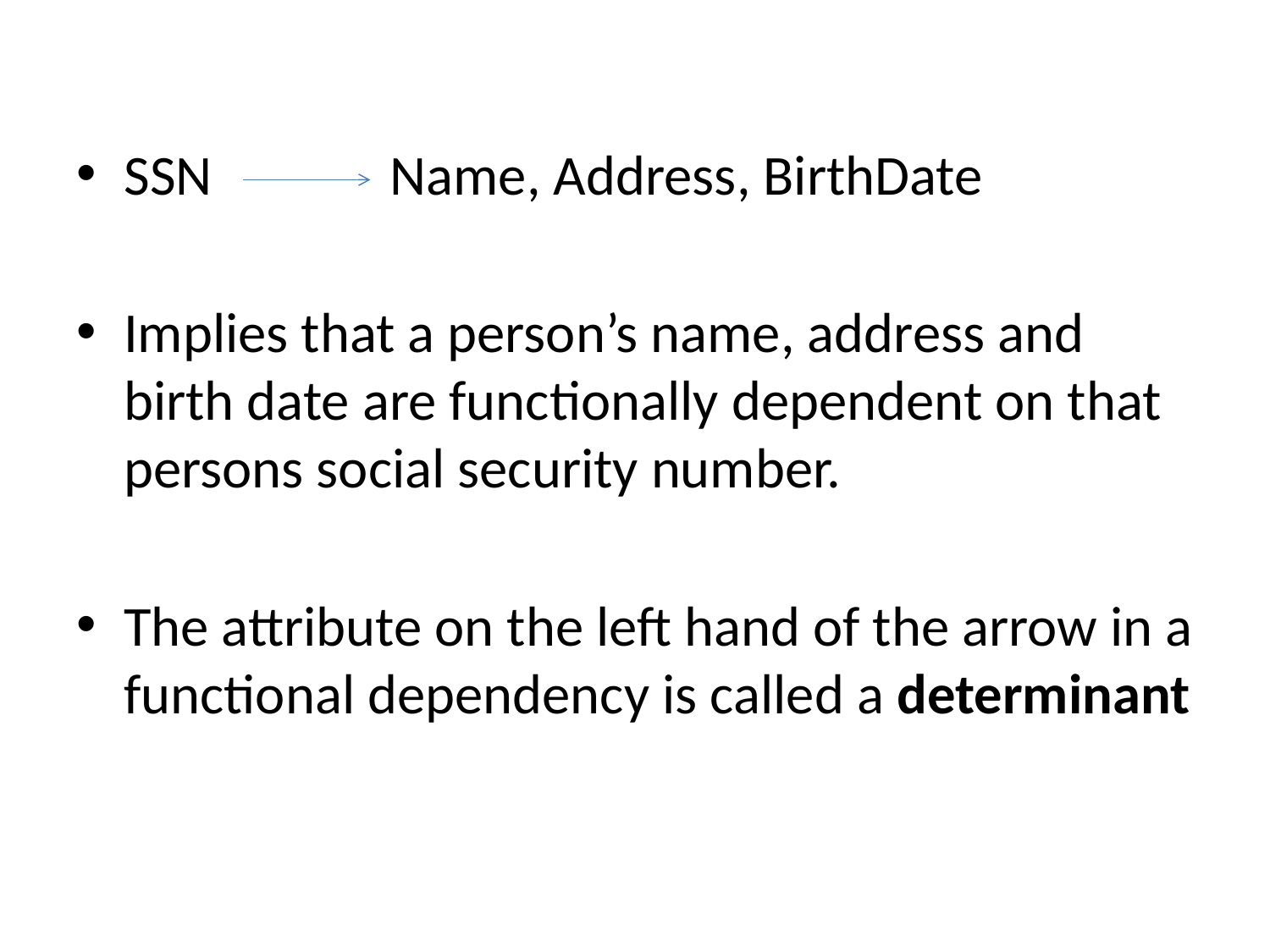

SSN              Name, Address, BirthDate

Implies that a person’s name, address and birth date are functionally dependent on that persons social security number.

The attribute on the left hand of the arrow in a functional dependency is called a determinant